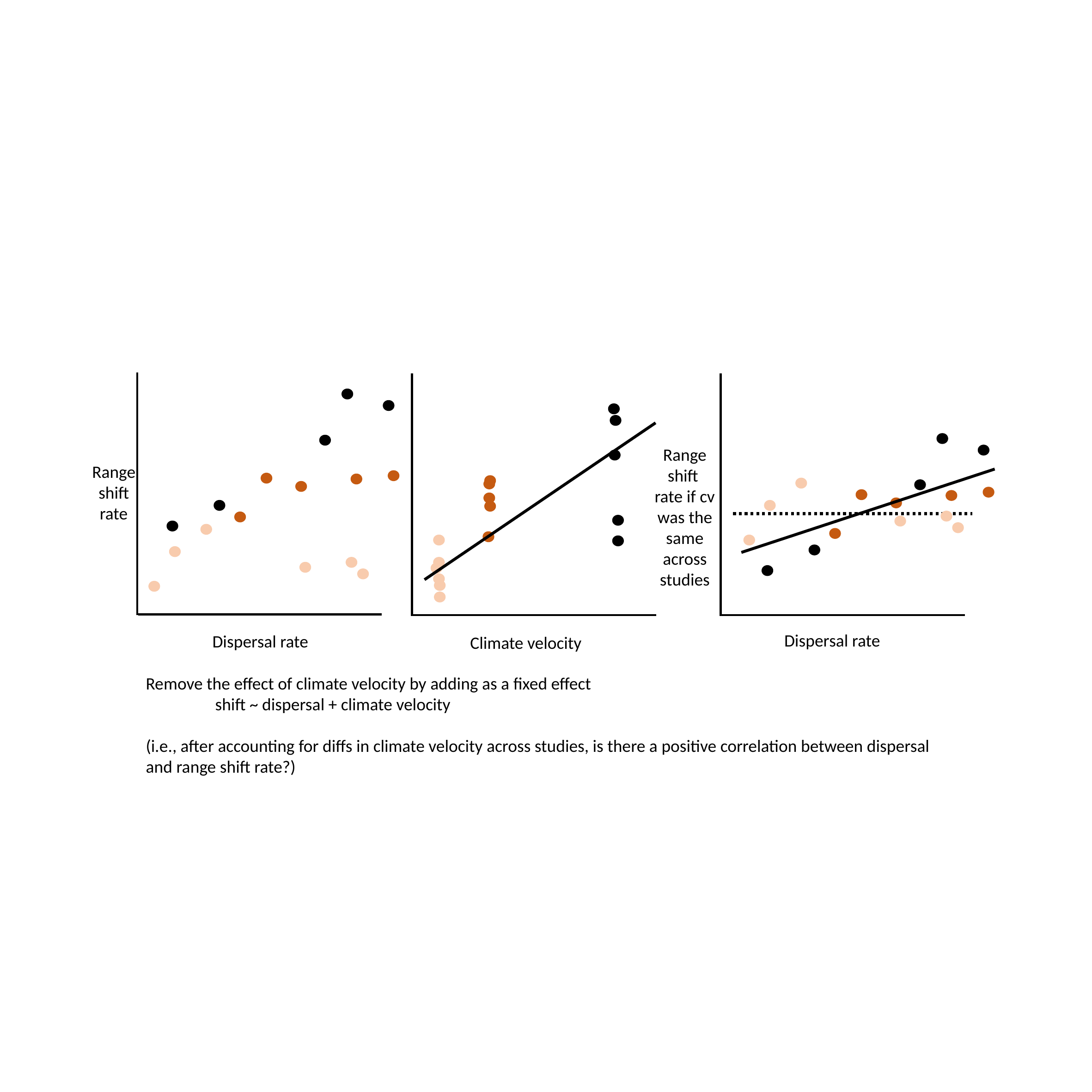

Range shift
rate if cv was the same across studies

Range shift rate

Dispersal rate
Dispersal rate
Climate velocity
Remove the effect of climate velocity by adding as a fixed effect
	shift ~ dispersal + climate velocity

(i.e., after accounting for diffs in climate velocity across studies, is there a positive correlation between dispersal and range shift rate?)